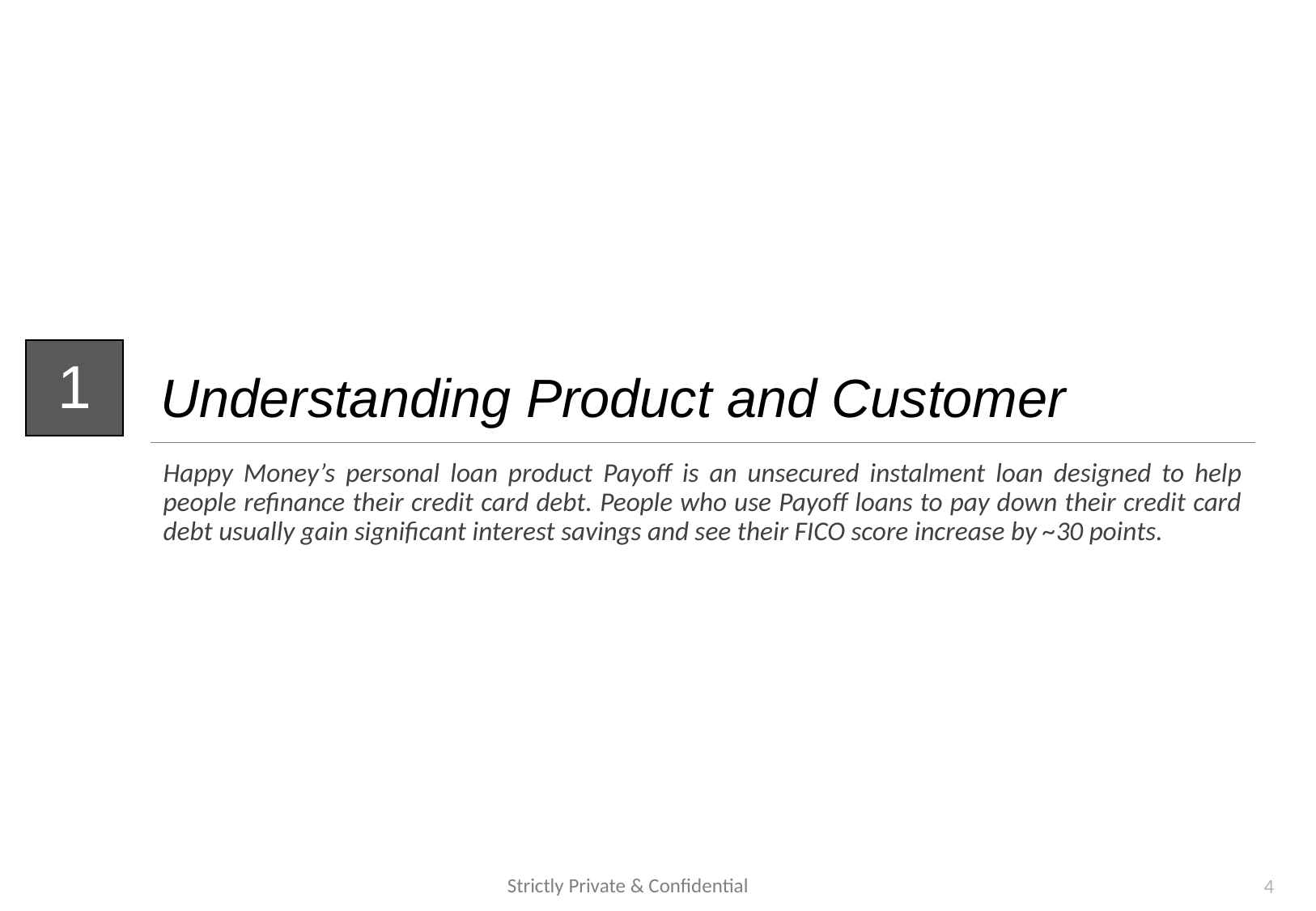

# Understanding Product and Customer
1
Happy Money’s personal loan product Payoff is an unsecured instalment loan designed to help people refinance their credit card debt. People who use Payoff loans to pay down their credit card debt usually gain significant interest savings and see their FICO score increase by ~30 points.
4